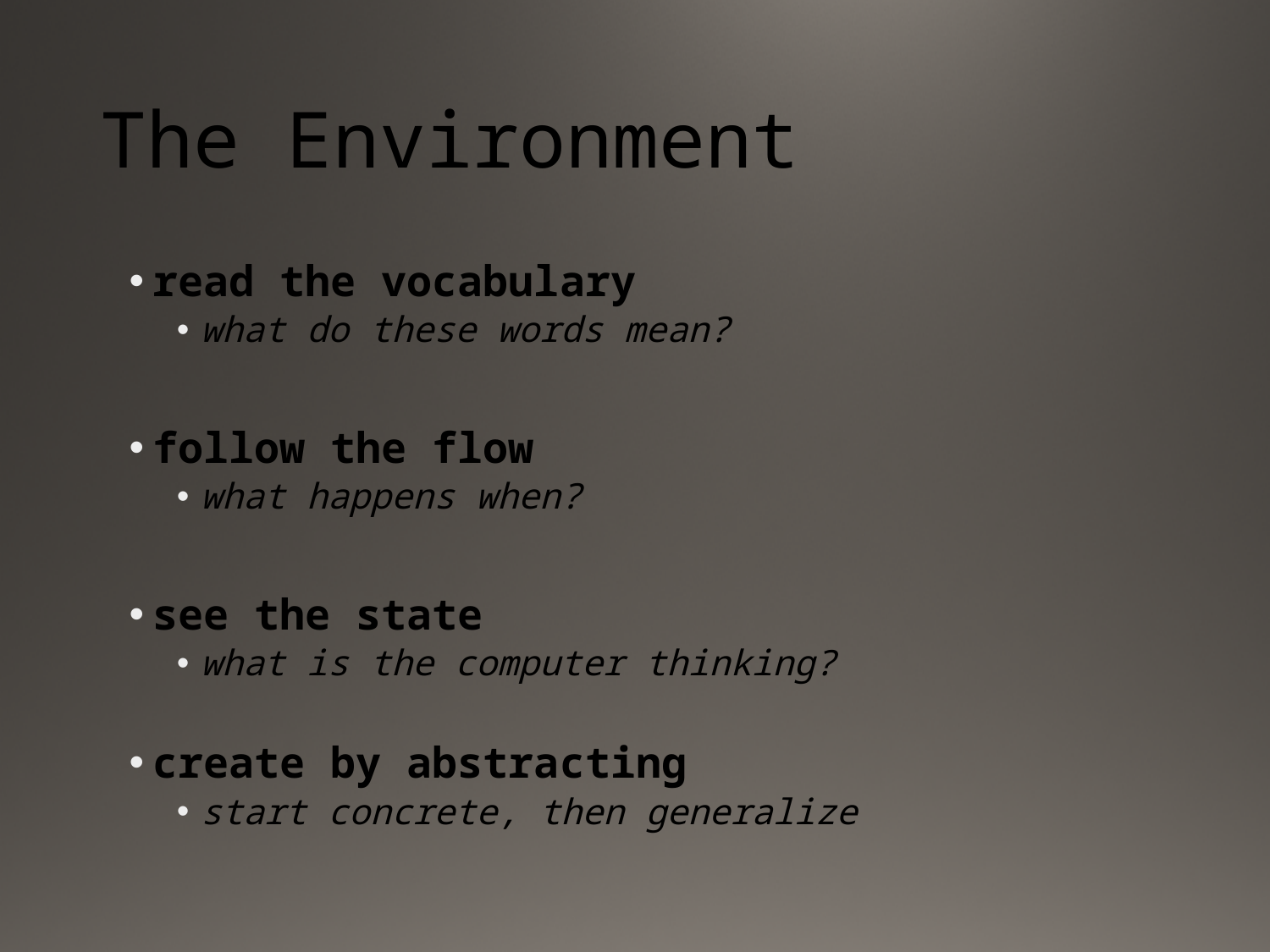

# The Environment
read the vocabulary
what do these words mean?

follow the flow
what happens when?

see the state
what is the computer thinking?

create by abstracting
start concrete, then generalize